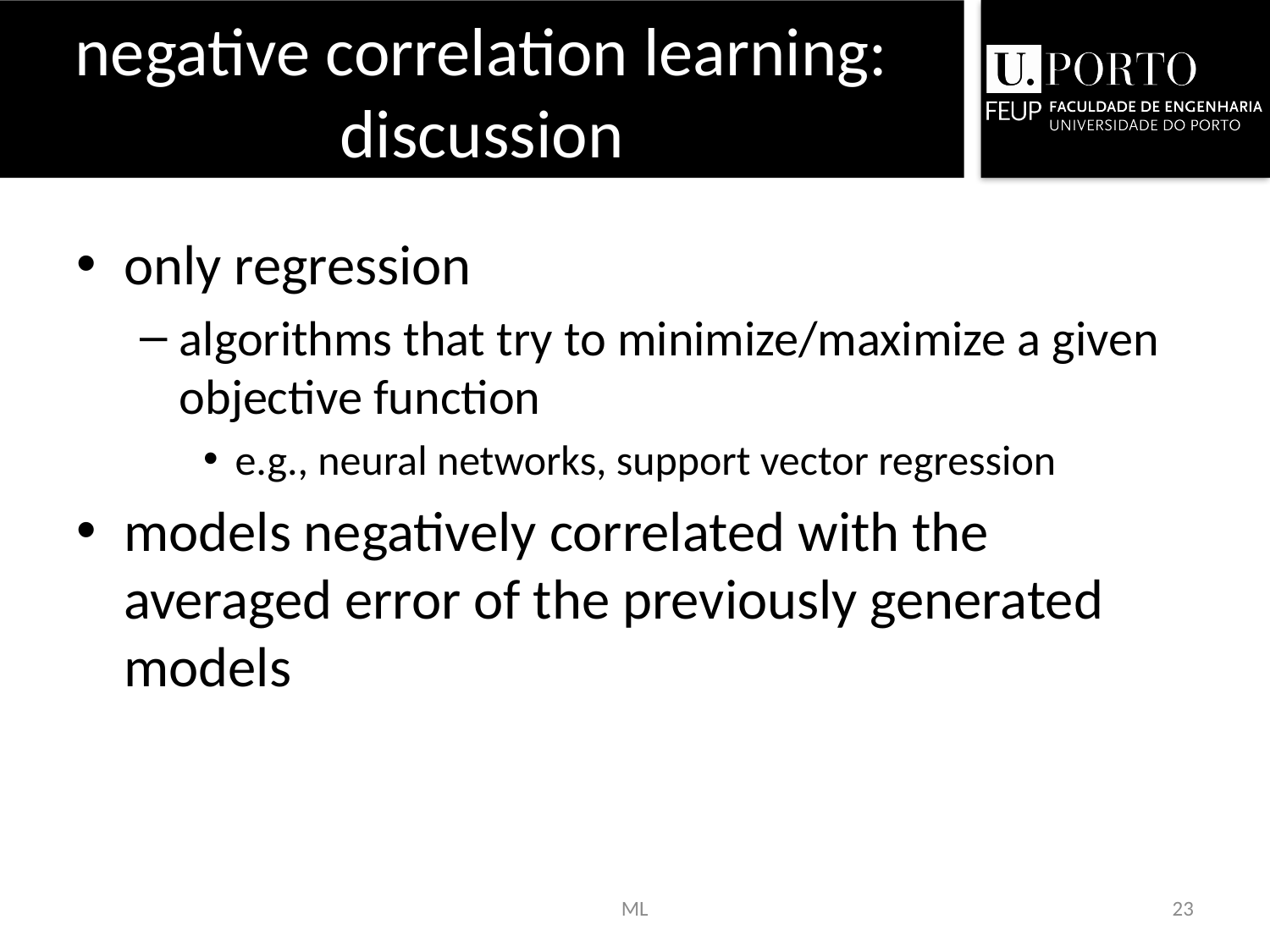

# negative correlation learning: discussion
only regression
algorithms that try to minimize/maximize a given objective function
e.g., neural networks, support vector regression
models negatively correlated with the averaged error of the previously generated models
ML
23